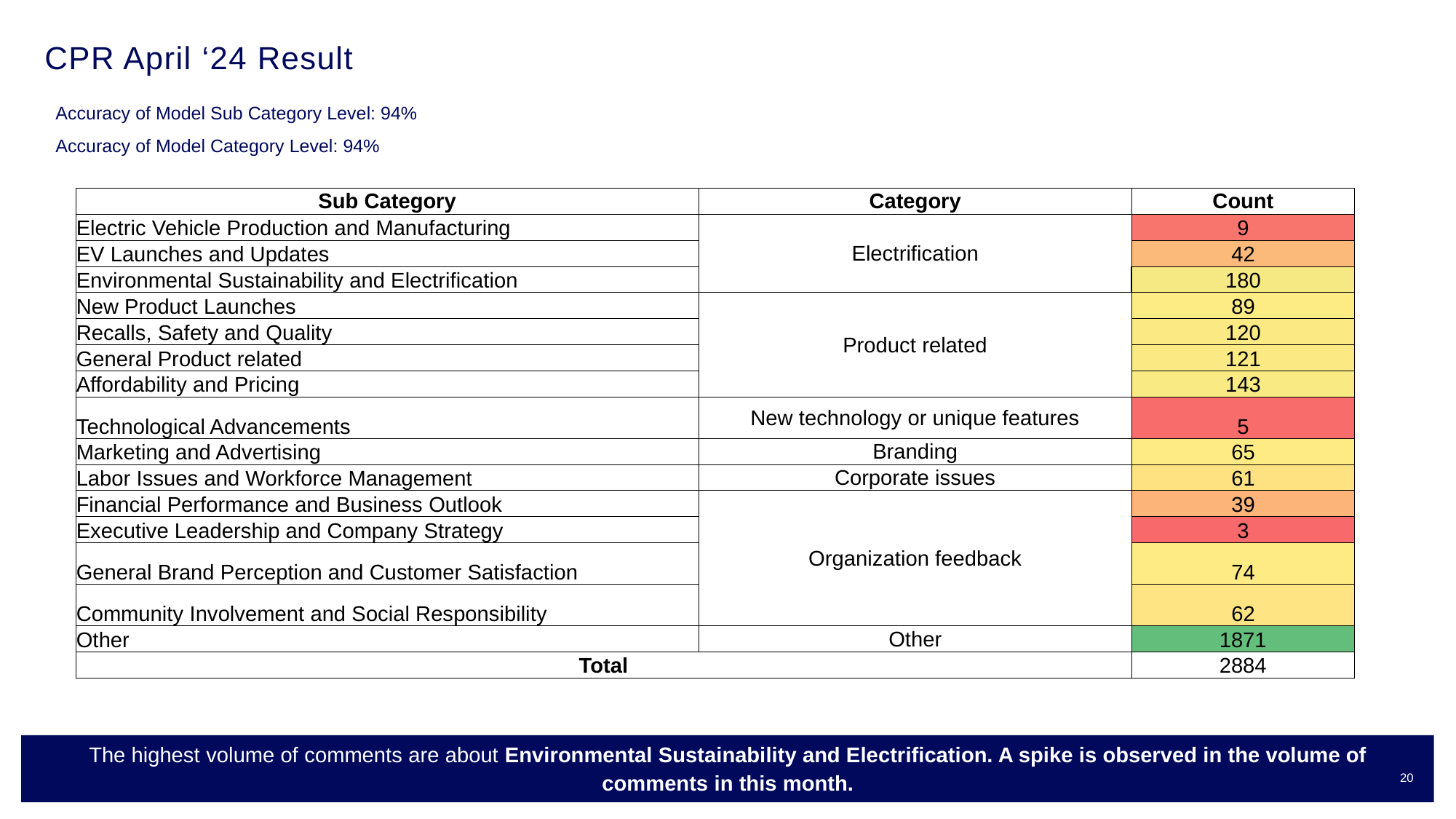

# CPR April ‘24 Result
Accuracy of Model Sub Category Level: 94%
Accuracy of Model Category Level: 94%
| Sub Category | Category | Count |
| --- | --- | --- |
| Electric Vehicle Production and Manufacturing | Electrification | 9 |
| EV Launches and Updates |  | 42 |
| Environmental Sustainability and Electrification |  | 180 |
| New Product Launches | Product related | 89 |
| Recalls, Safety and Quality |  | 120 |
| General Product related |  | 121 |
| Affordability and Pricing |  | 143 |
| Technological Advancements | New technology or unique features | 5 |
| Marketing and Advertising | Branding | 65 |
| Labor Issues and Workforce Management | Corporate issues | 61 |
| Financial Performance and Business Outlook | Organization feedback | 39 |
| Executive Leadership and Company Strategy |  | 3 |
| General Brand Perception and Customer Satisfaction |  | 74 |
| Community Involvement and Social Responsibility |  | 62 |
| Other | Other | 1871 |
| Total |  | 2884 |
The highest volume of comments are about Environmental Sustainability and Electrification. A spike is observed in the volume of comments in this month.
20